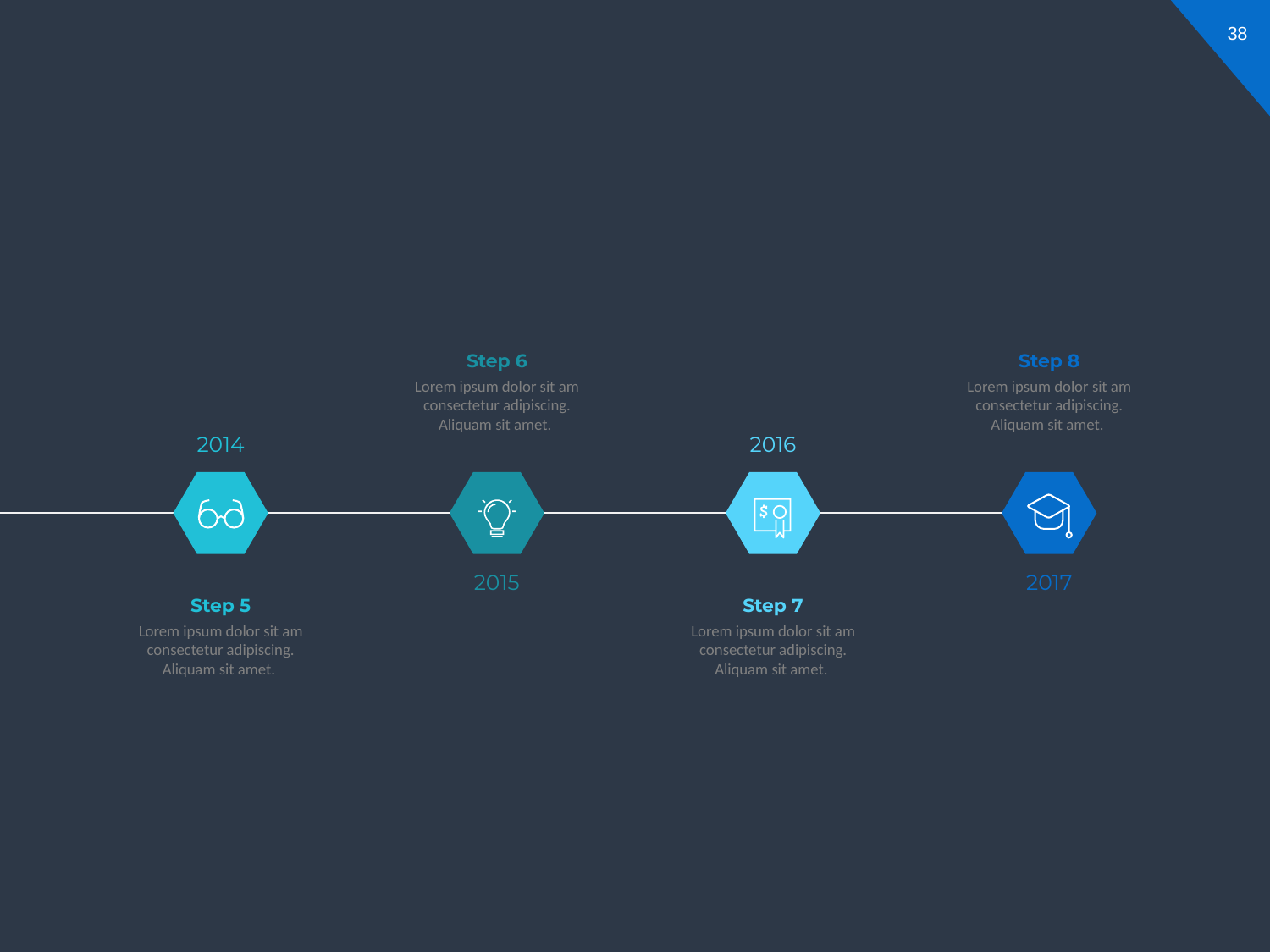

# Timeline Graphic
Lorem ipsum dolor sit am consectetur adipiscing

Step 6
Step 8
Lorem ipsum dolor sit am consectetur adipiscing. Aliquam sit amet.
Lorem ipsum dolor sit am consectetur adipiscing. Aliquam sit amet.
2014
2016

2015
2017
Step 5
Step 7
Lorem ipsum dolor sit am consectetur adipiscing. Aliquam sit amet.
Lorem ipsum dolor sit am consectetur adipiscing. Aliquam sit amet.